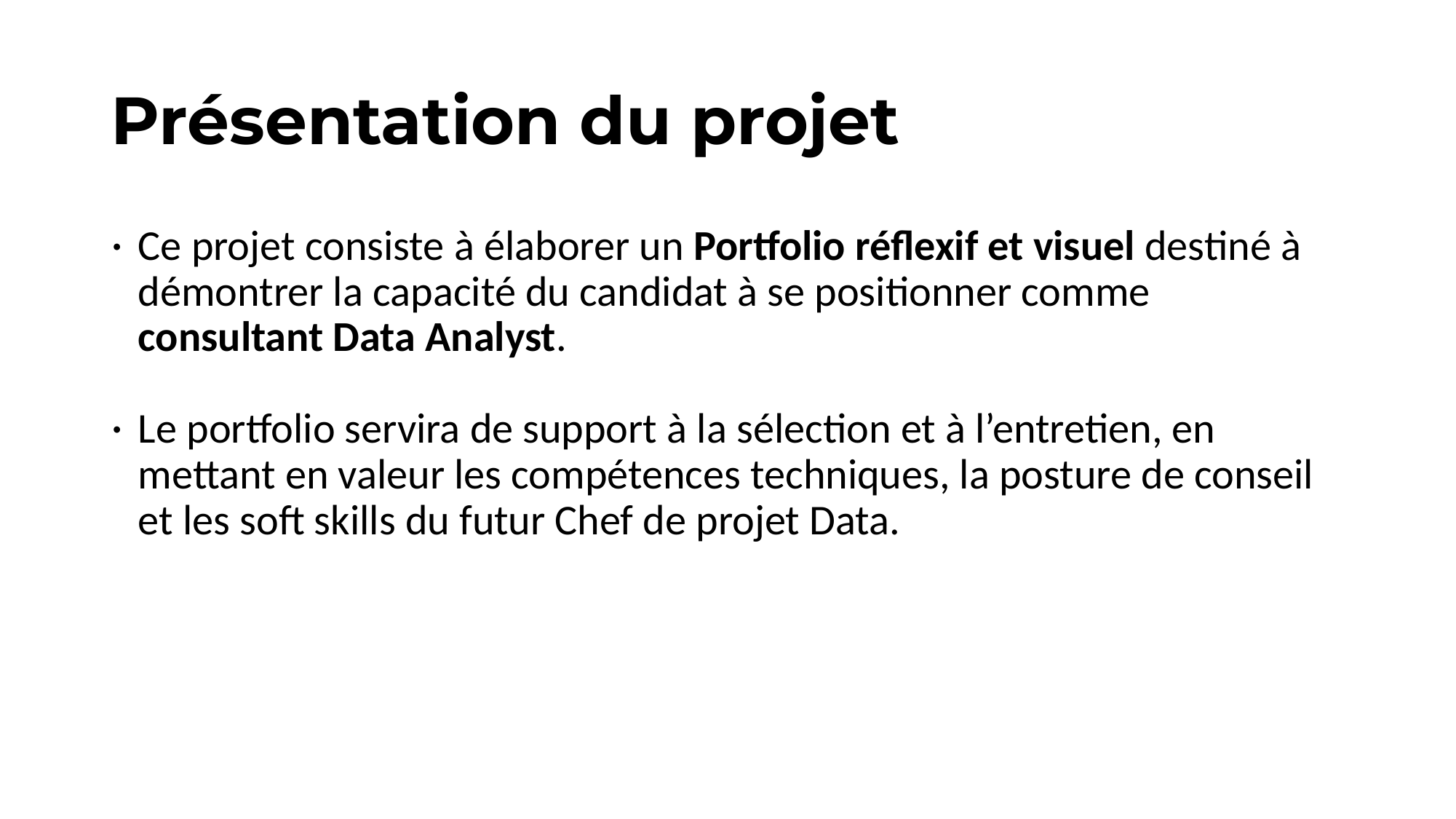

# Présentation du projet
Ce projet consiste à élaborer un Portfolio réflexif et visuel destiné à démontrer la capacité du candidat à se positionner comme consultant Data Analyst.

Le portfolio servira de support à la sélection et à l’entretien, en mettant en valeur les compétences techniques, la posture de conseil et les soft skills du futur Chef de projet Data.